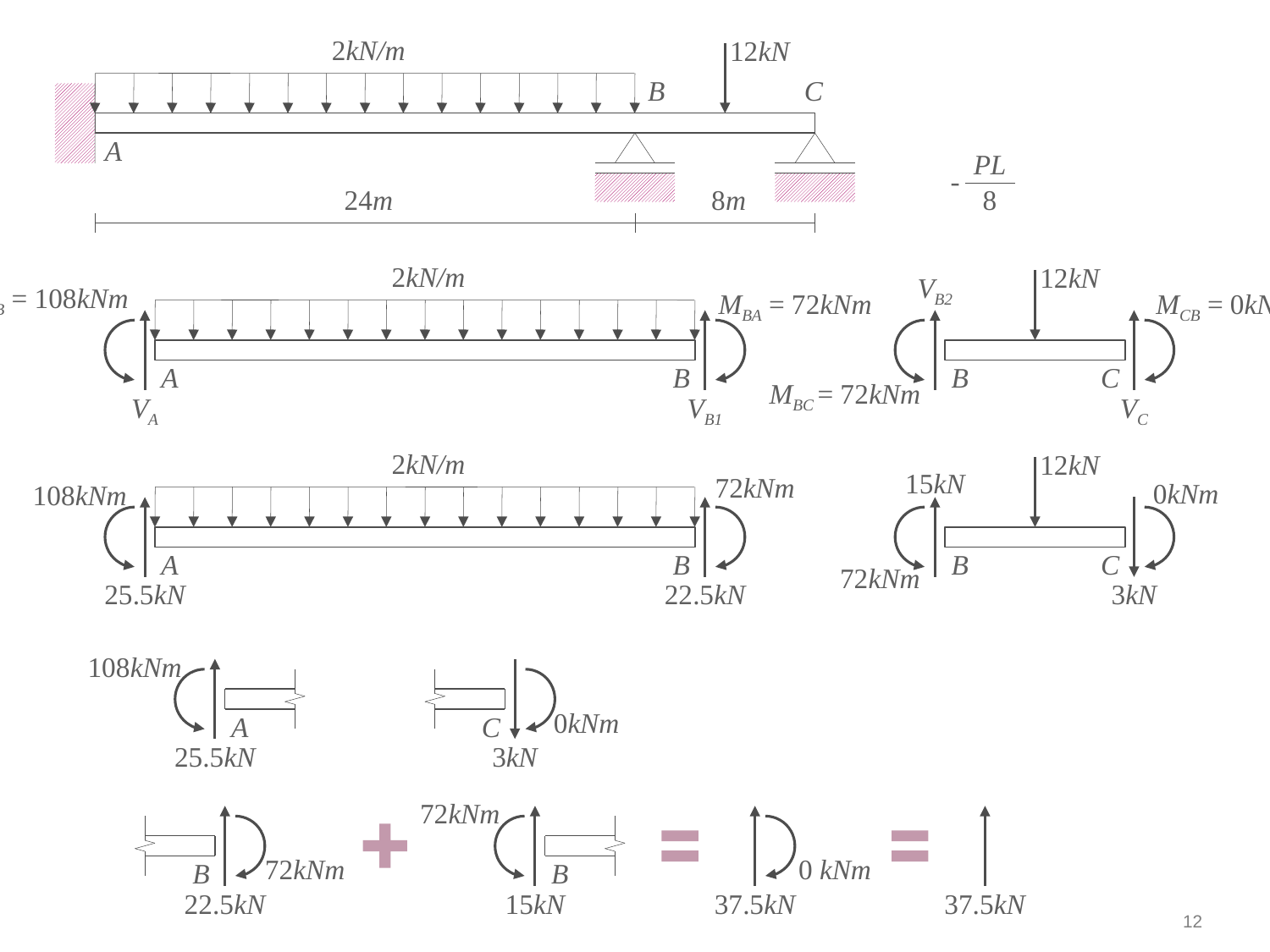

2kN/m
12kN
B
C

A
24m
8m
PL
-
8
2kN/m
MAB = 108kNm
MBA = 72kNm

A
B
VA
VB1
12kN
VB2
MCB = 0kNm

B
C
MBC = 72kNm
VC
2kN/m
72kNm
108kNm

A
B
25.5kN
22.5kN
12kN
15kN
0kNm

B
C
72kNm
3kN
108kNm

A
25.5kN

0kNm
C
3kN
72kNm

B
15kN

72kNm
B
22.5kN

0 kNm
37.5kN
37.5kN